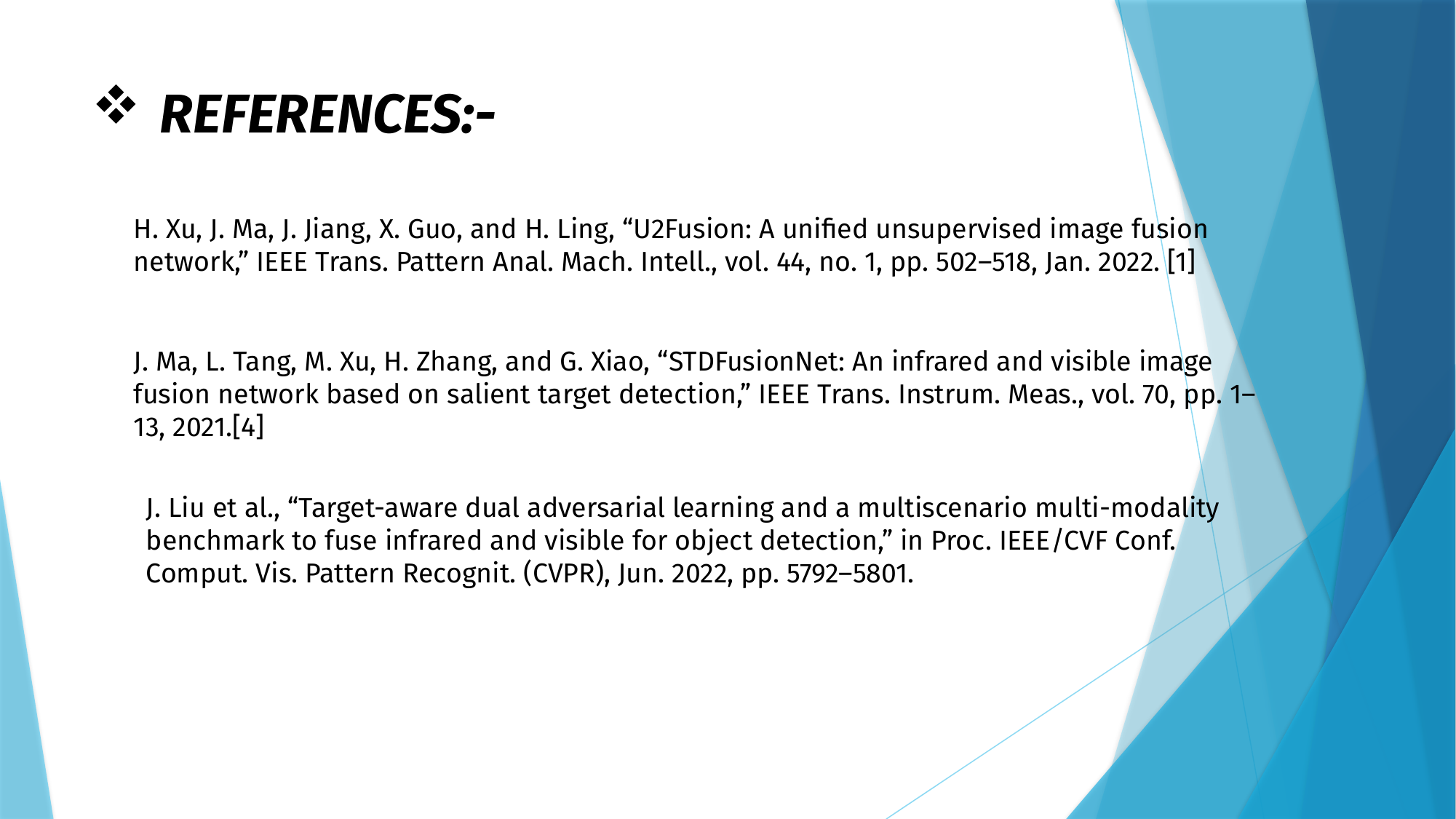

# REFERENCES:-
H. Xu, J. Ma, J. Jiang, X. Guo, and H. Ling, “U2Fusion: A unified unsupervised image fusion network,” IEEE Trans. Pattern Anal. Mach. Intell., vol. 44, no. 1, pp. 502–518, Jan. 2022. [1]
J. Ma, L. Tang, M. Xu, H. Zhang, and G. Xiao, “STDFusionNet: An infrared and visible image fusion network based on salient target detection,” IEEE Trans. Instrum. Meas., vol. 70, pp. 1–13, 2021.[4]
J. Liu et al., “Target-aware dual adversarial learning and a multiscenario multi-modality benchmark to fuse infrared and visible for object detection,” in Proc. IEEE/CVF Conf. Comput. Vis. Pattern Recognit. (CVPR), Jun. 2022, pp. 5792–5801.